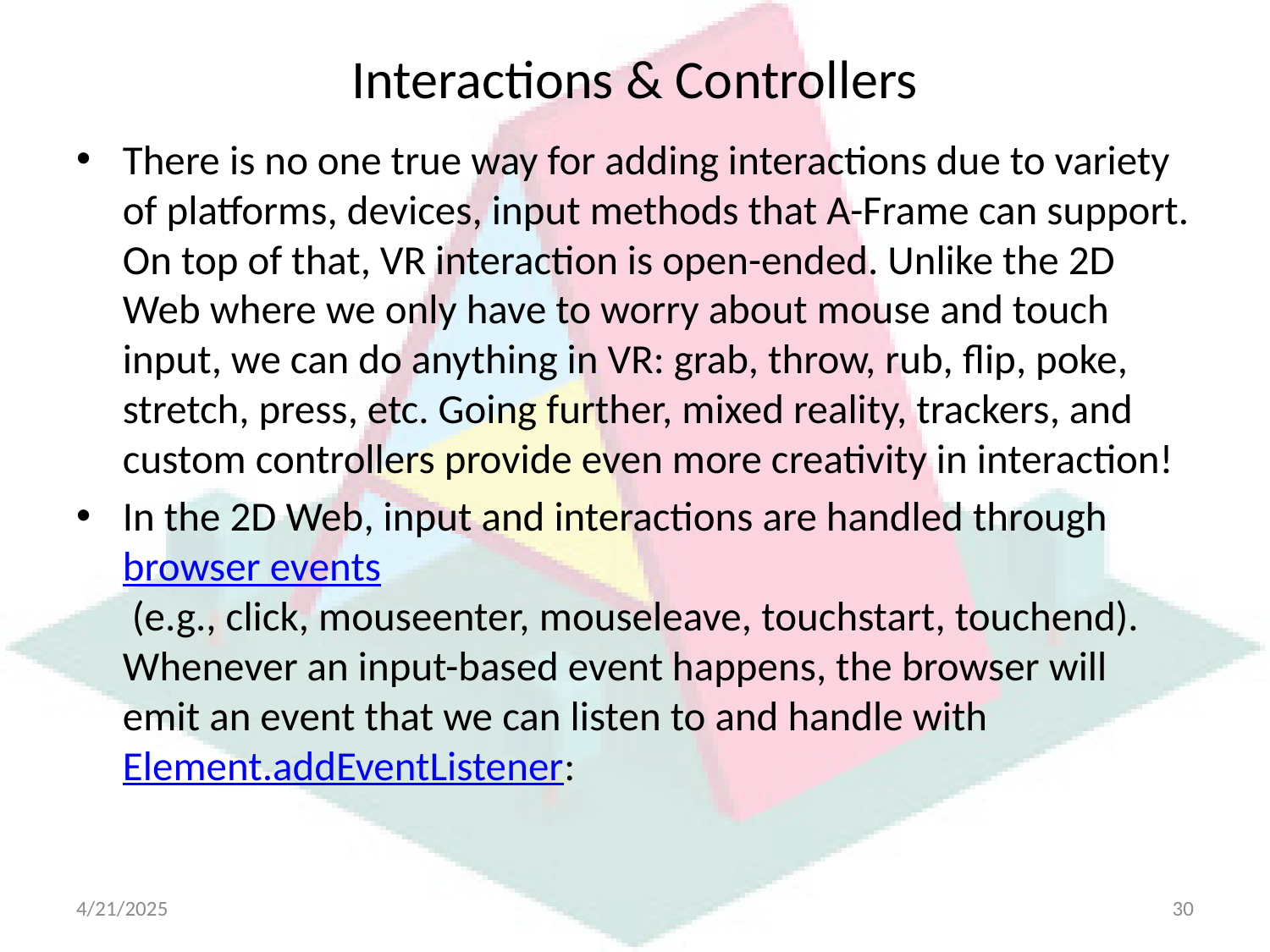

# Interactions & Controllers
There is no one true way for adding interactions due to variety of platforms, devices, input methods that A-Frame can support. On top of that, VR interaction is open-ended. Unlike the 2D Web where we only have to worry about mouse and touch input, we can do anything in VR: grab, throw, rub, flip, poke, stretch, press, etc. Going further, mixed reality, trackers, and custom controllers provide even more creativity in interaction!
In the 2D Web, input and interactions are handled through browser events (e.g., click, mouseenter, mouseleave, touchstart, touchend). Whenever an input-based event happens, the browser will emit an event that we can listen to and handle with Element.addEventListener:
4/21/2025
30